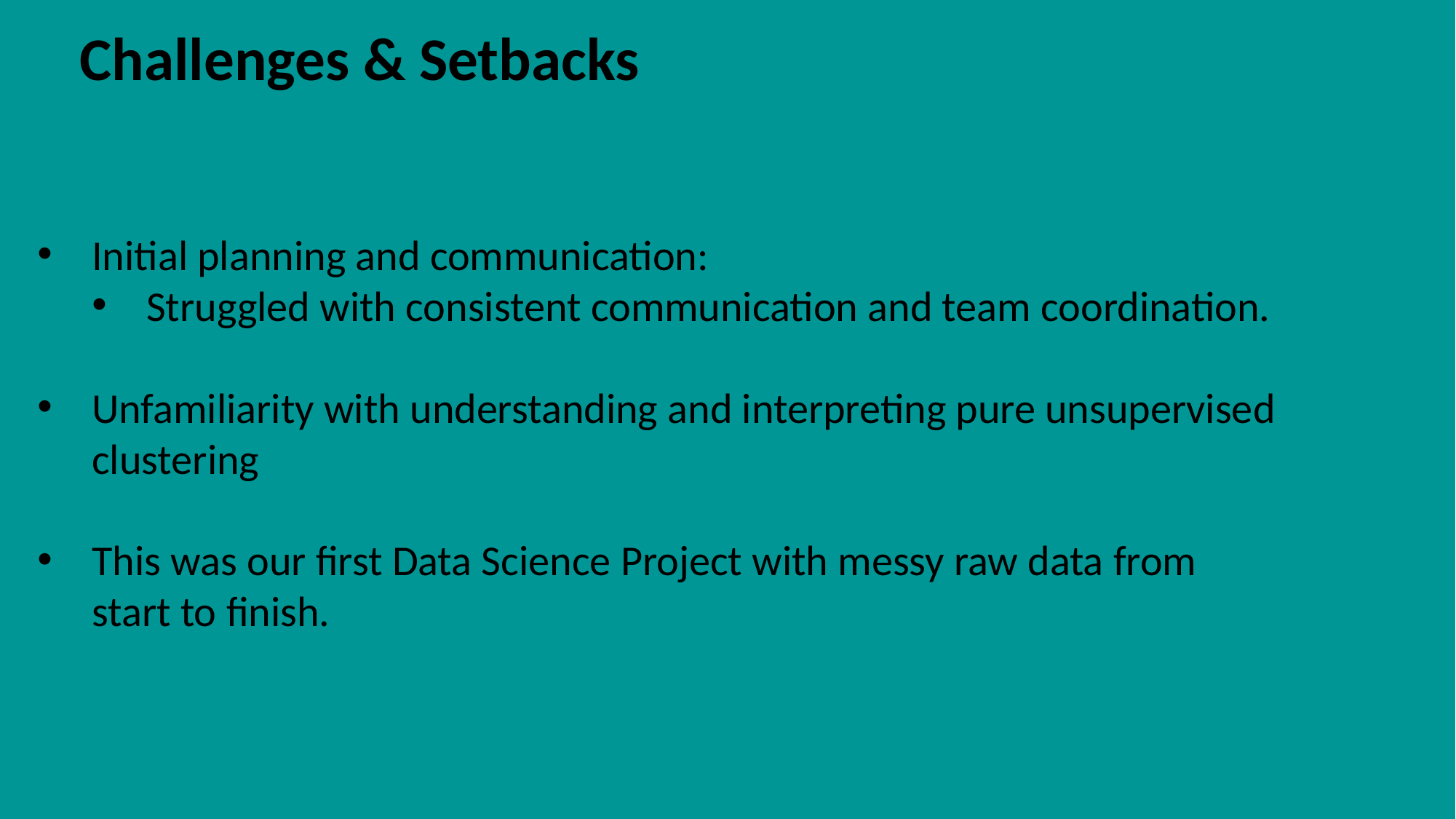

Challenges & Setbacks
Initial planning and communication:
Struggled with consistent communication and team coordination.

Unfamiliarity with understanding and interpreting pure unsupervised clustering

This was our first Data Science Project with messy raw data from start to finish.